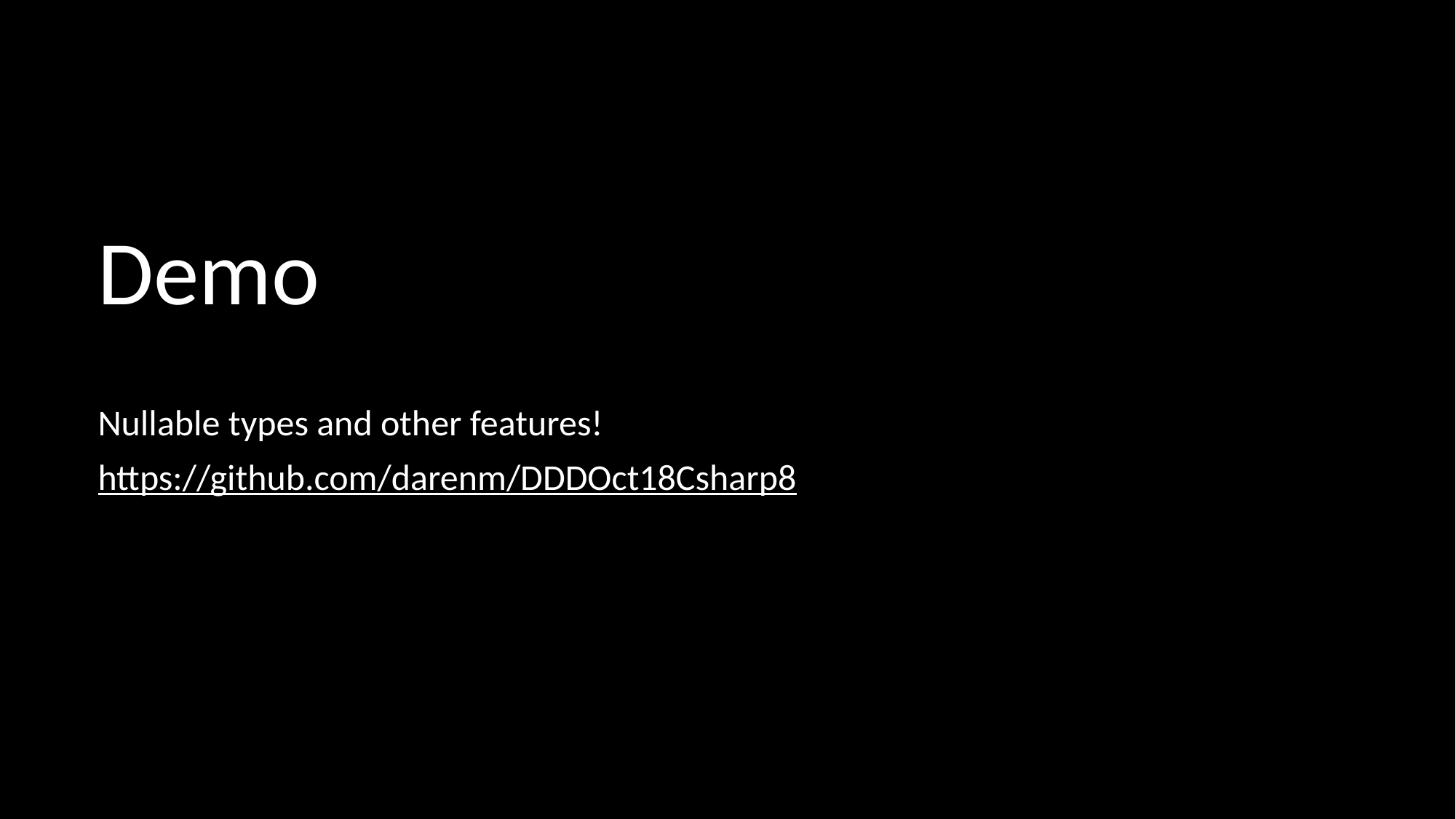

# Demo
Nullable types and other features!
https://github.com/darenm/DDDOct18Csharp8